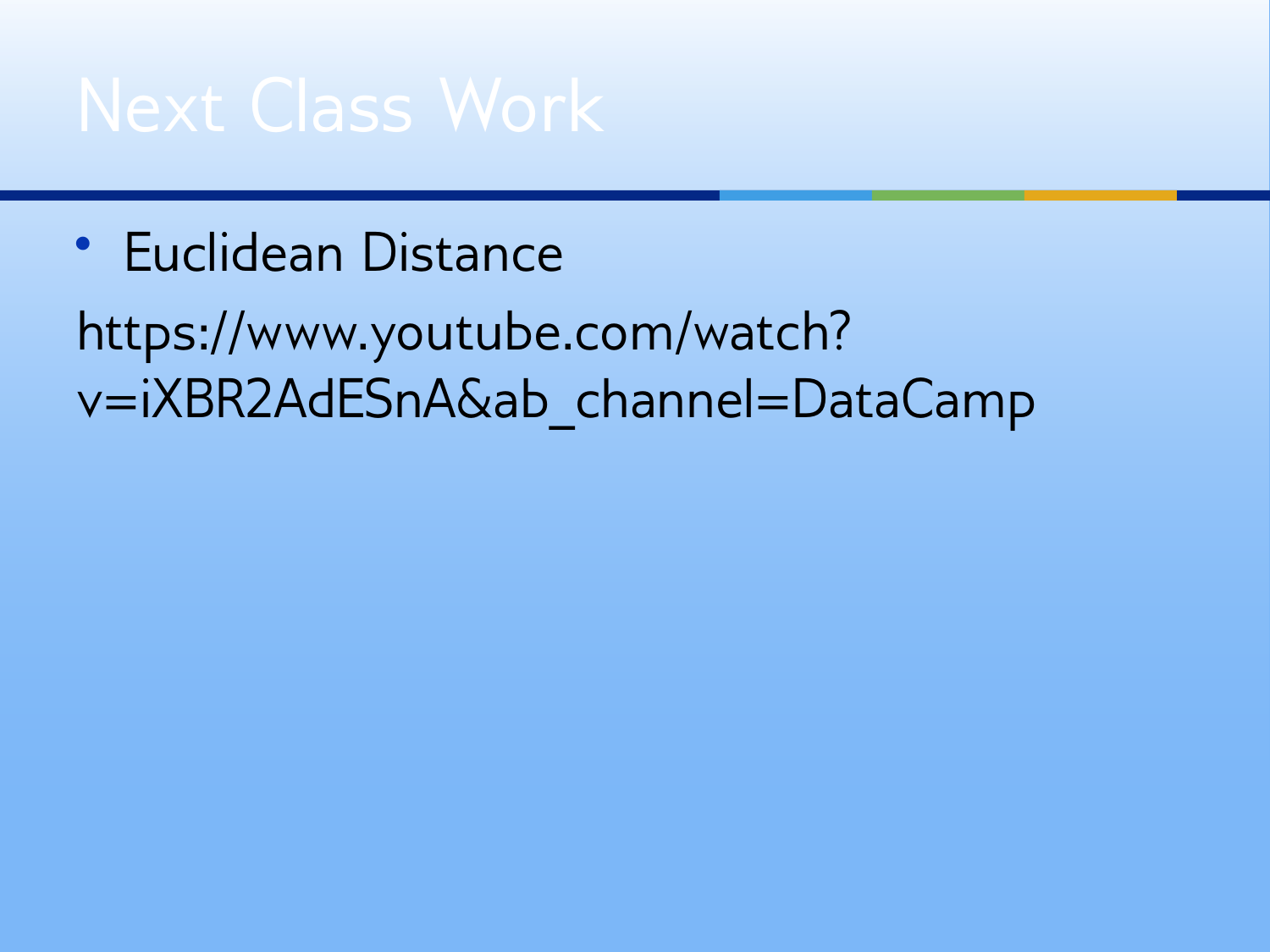

# Next Class Work
Euclidean Distance
https://www.youtube.com/watch?v=iXBR2AdESnA&ab_channel=DataCamp